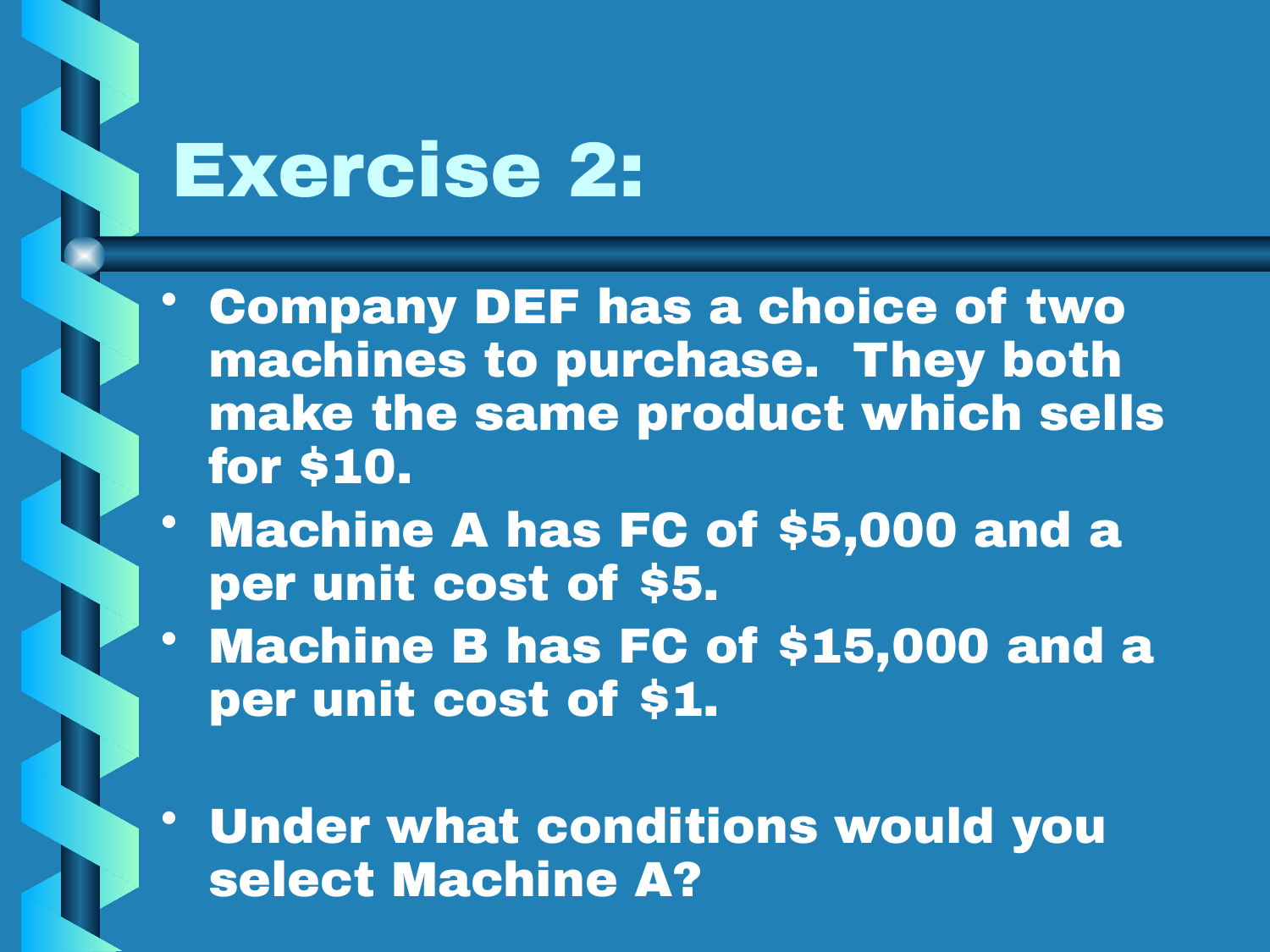

# Exercise 2:
Company DEF has a choice of two machines to purchase.  They both make the same product which sells for $10.
Machine A has FC of $5,000 and a per unit cost of $5.
Machine B has FC of $15,000 and a per unit cost of $1.

Under what conditions would you select Machine A?